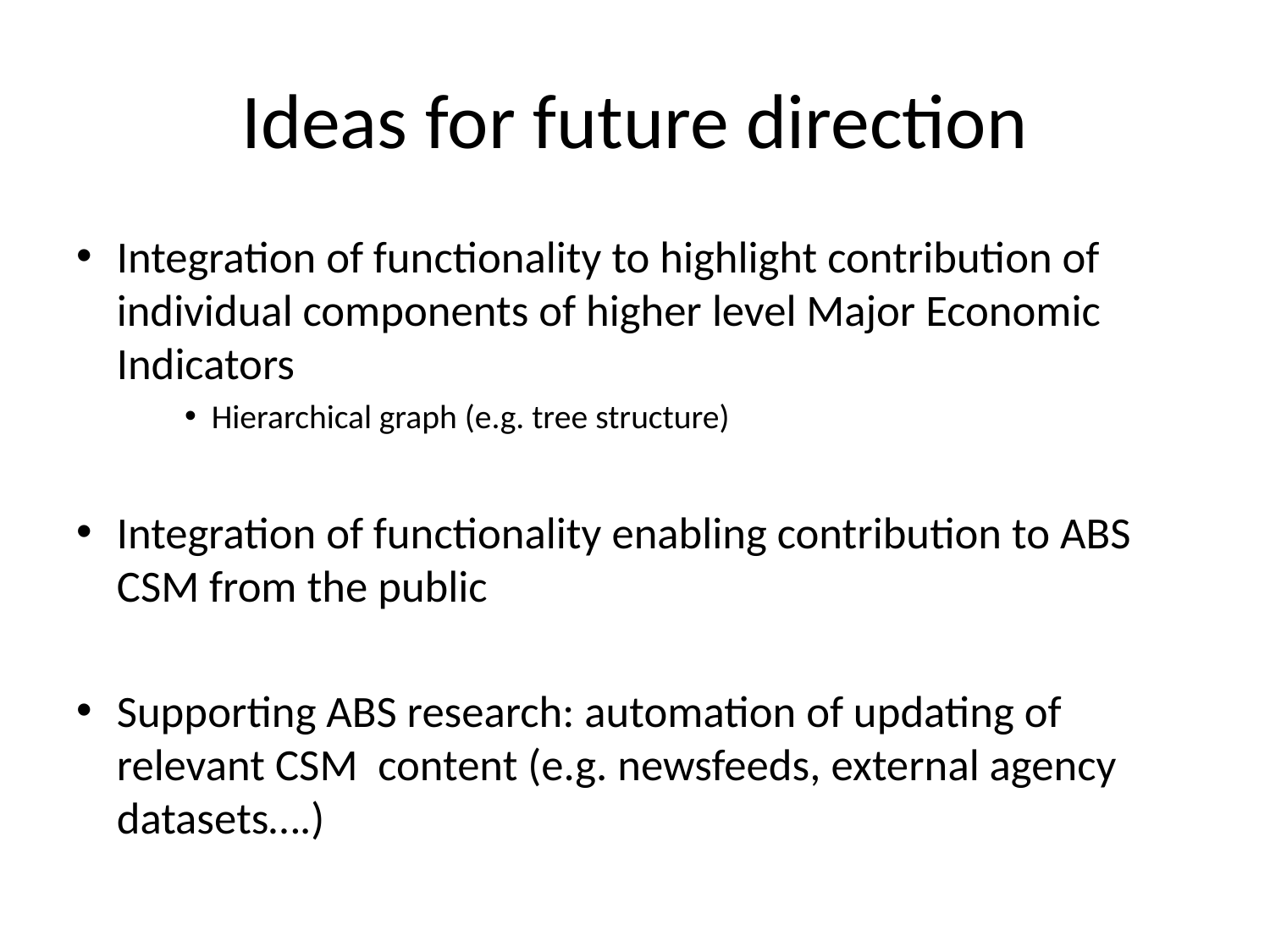

# Ideas for future direction
Integration of functionality to highlight contribution of individual components of higher level Major Economic Indicators
Hierarchical graph (e.g. tree structure)

Integration of functionality enabling contribution to ABS CSM from the public

Supporting ABS research: automation of updating of relevant CSM  content (e.g. newsfeeds, external agency datasets….)